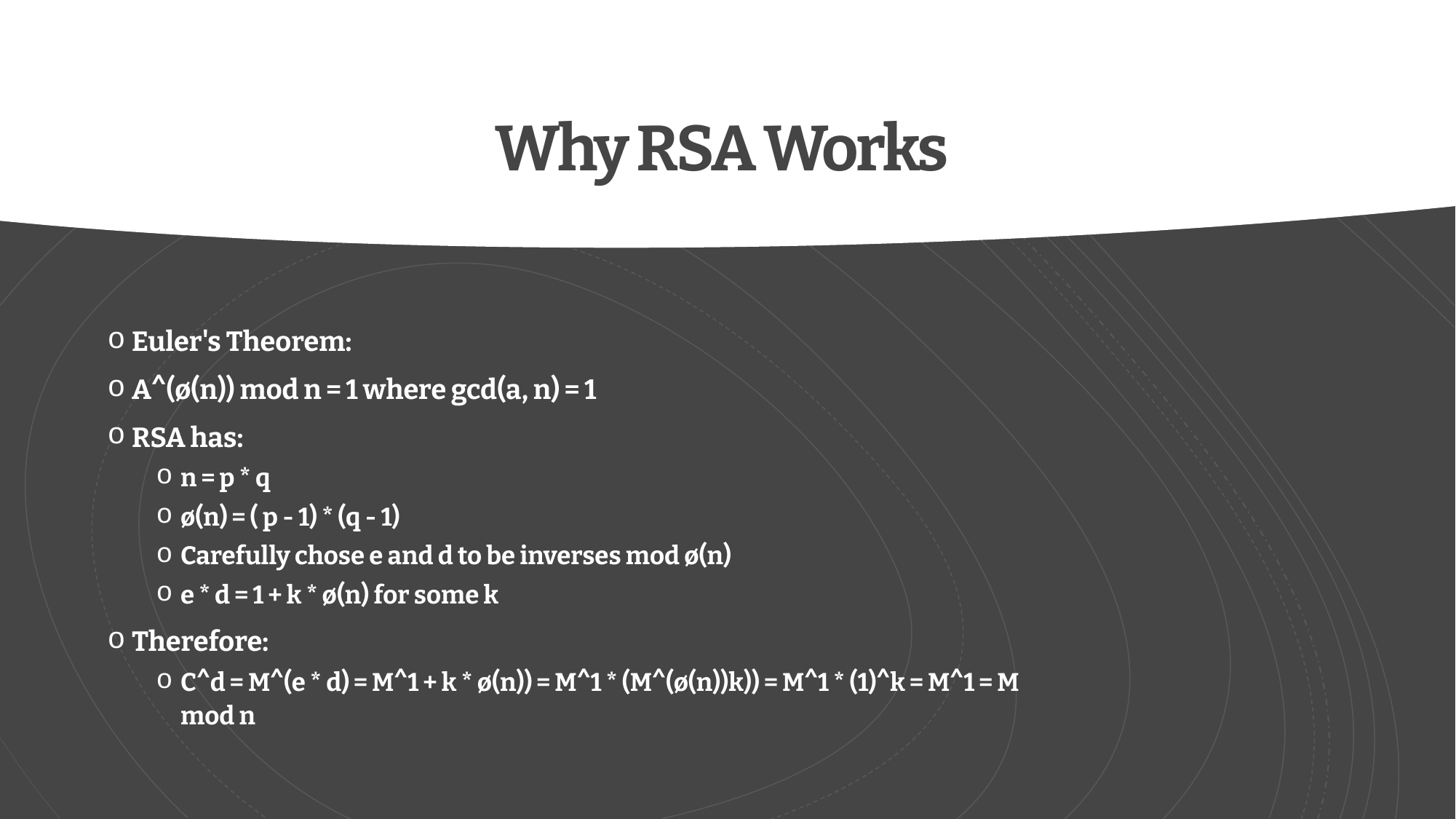

# Why RSA Works
Euler's Theorem:
A^(ø(n)) mod n = 1 where gcd(a, n) = 1
RSA has:
n = p * q
ø(n) = ( p - 1) * (q - 1)
Carefully chose e and d to be inverses mod ø(n)
e * d = 1 + k * ø(n) for some k
Therefore:
C^d = M^(e * d) = M^1 + k * ø(n)) = M^1 * (M^(ø(n))k)) = M^1 * (1)^k = M^1 = M mod n